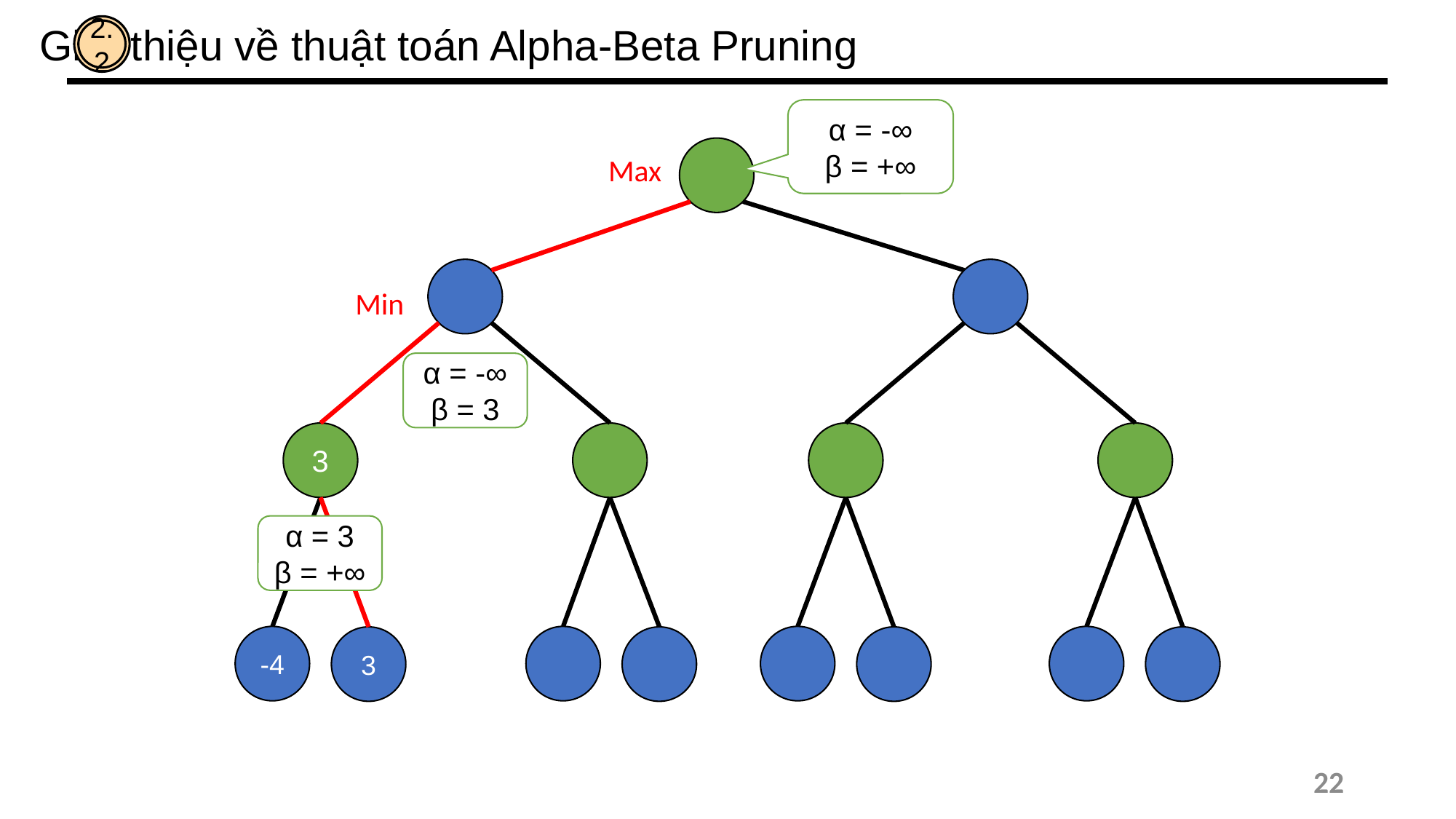

Giới thiệu về thuật toán Alpha-Beta Pruning
2.2

α = -∞
β = +∞

Max

Min
α = -∞
β = 3
3

α = 3
β = +∞
-4

3

22